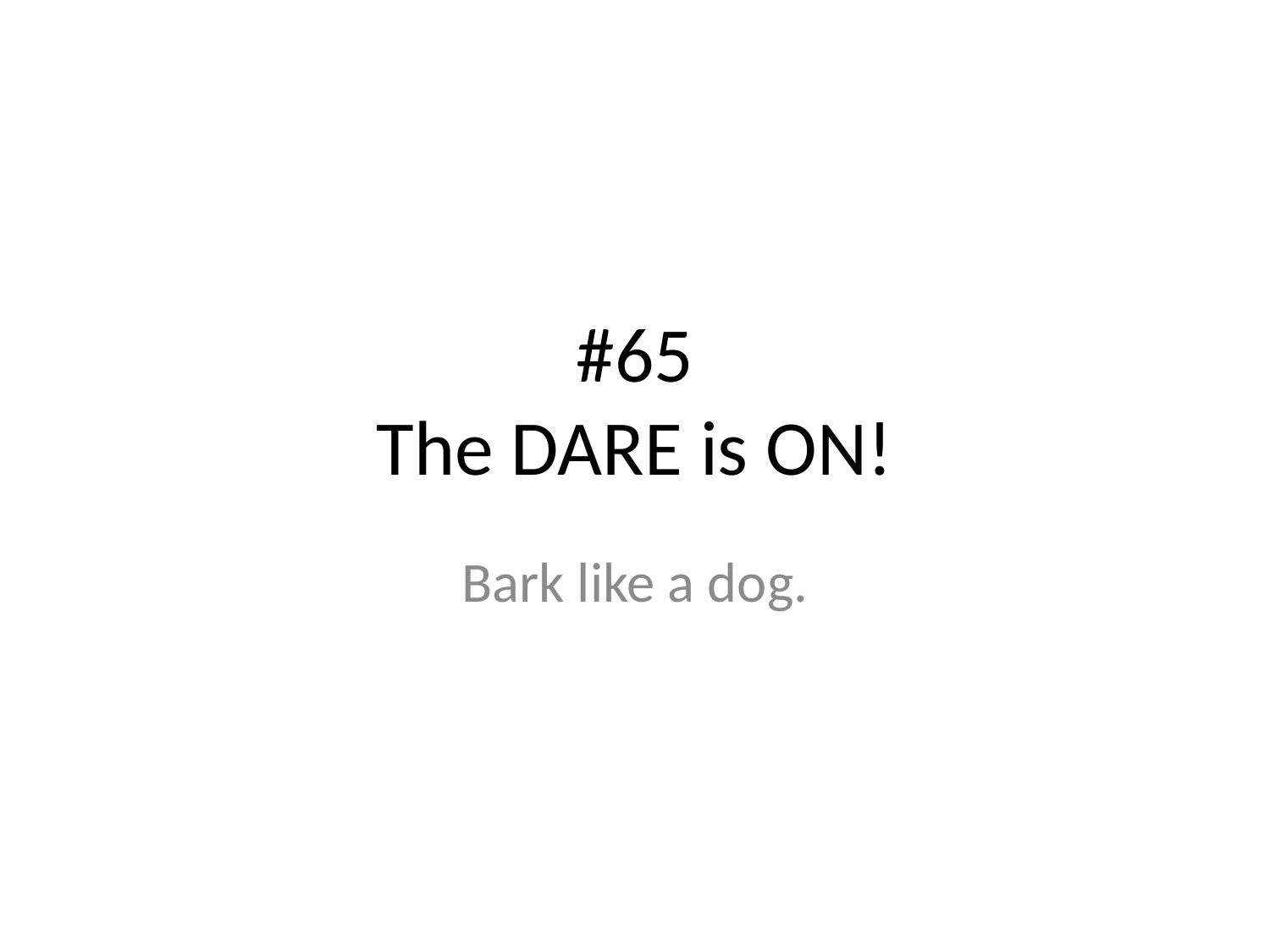

# #65
The DARE is ON!
Bark like a dog.